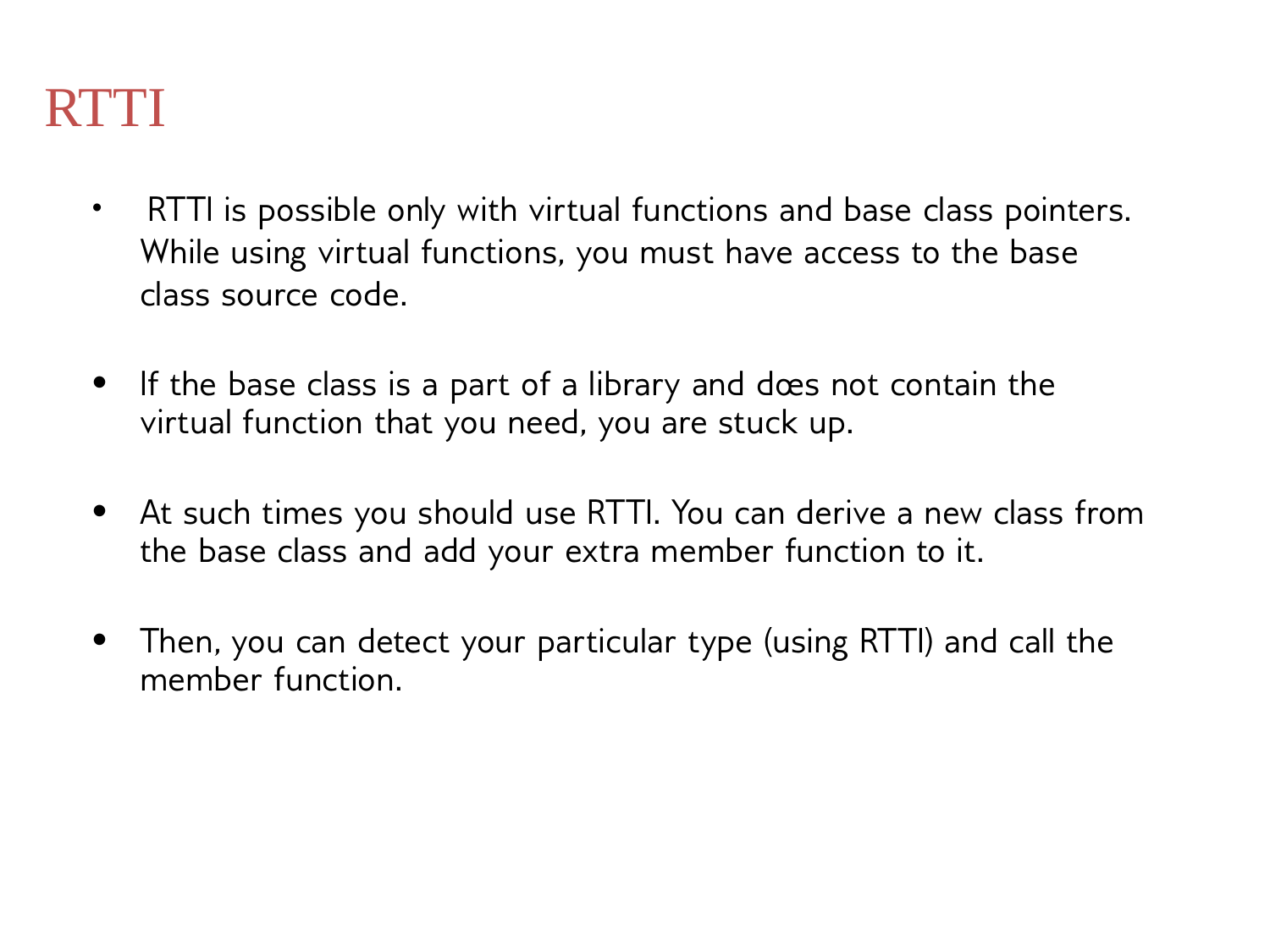

RTTI
 RTTI is possible only with virtual functions and base class pointers. While using virtual functions, you must have access to the base class source code.

If the base class is a part of a library and does not contain the virtual function that you need, you are stuck up.

At such times you should use RTTI. You can derive a new class from the base class and add your extra member function to it.

Then, you can detect your particular type (using RTTI) and call the member function.